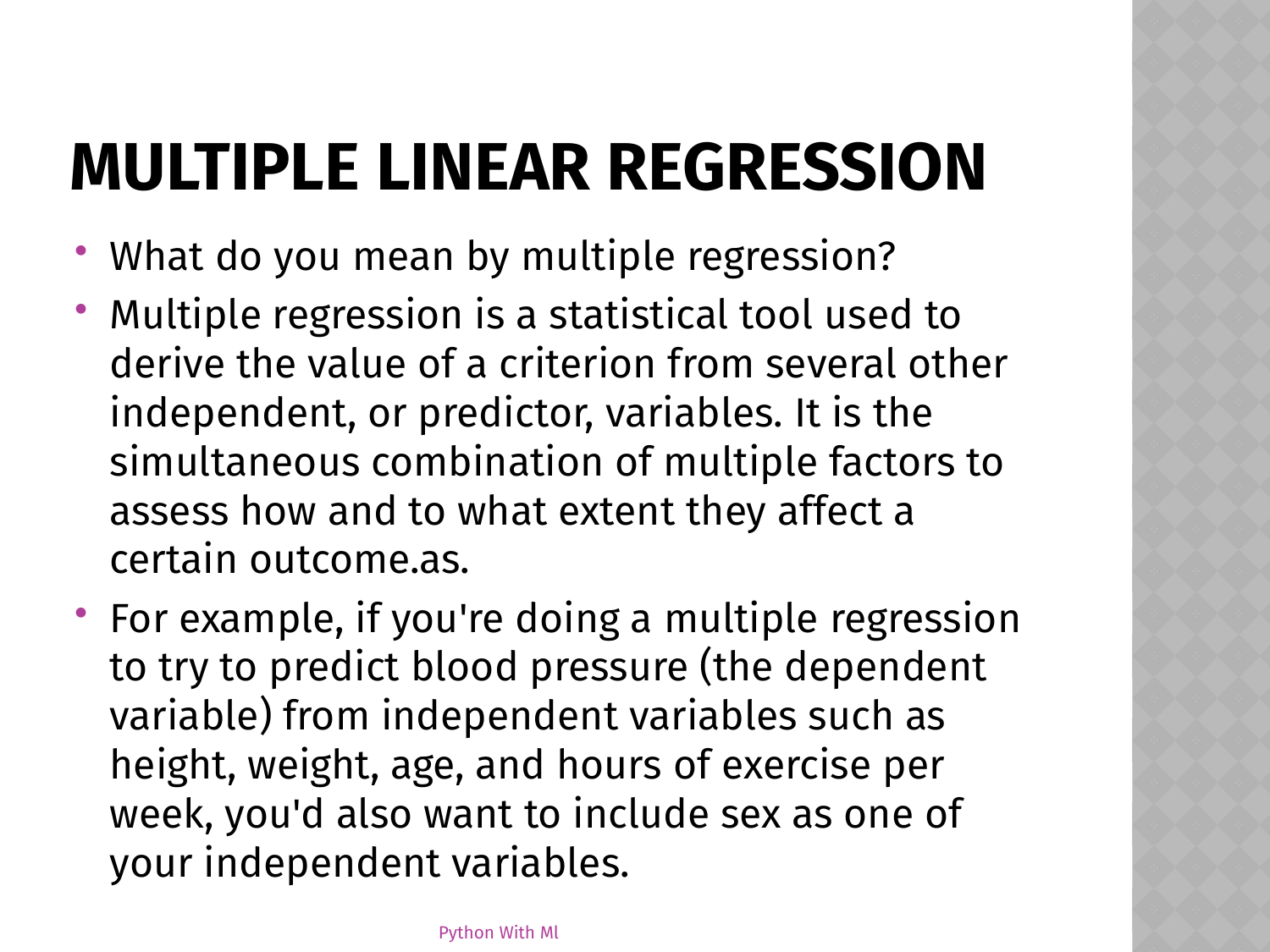

# Multiple Linear REgression
What do you mean by multiple regression?
Multiple regression is a statistical tool used to derive the value of a criterion from several other independent, or predictor, variables. It is the simultaneous combination of multiple factors to assess how and to what extent they affect a certain outcome.as.
For example, if you're doing a multiple regression to try to predict blood pressure (the dependent variable) from independent variables such as height, weight, age, and hours of exercise per week, you'd also want to include sex as one of your independent variables.
19
Python With Ml